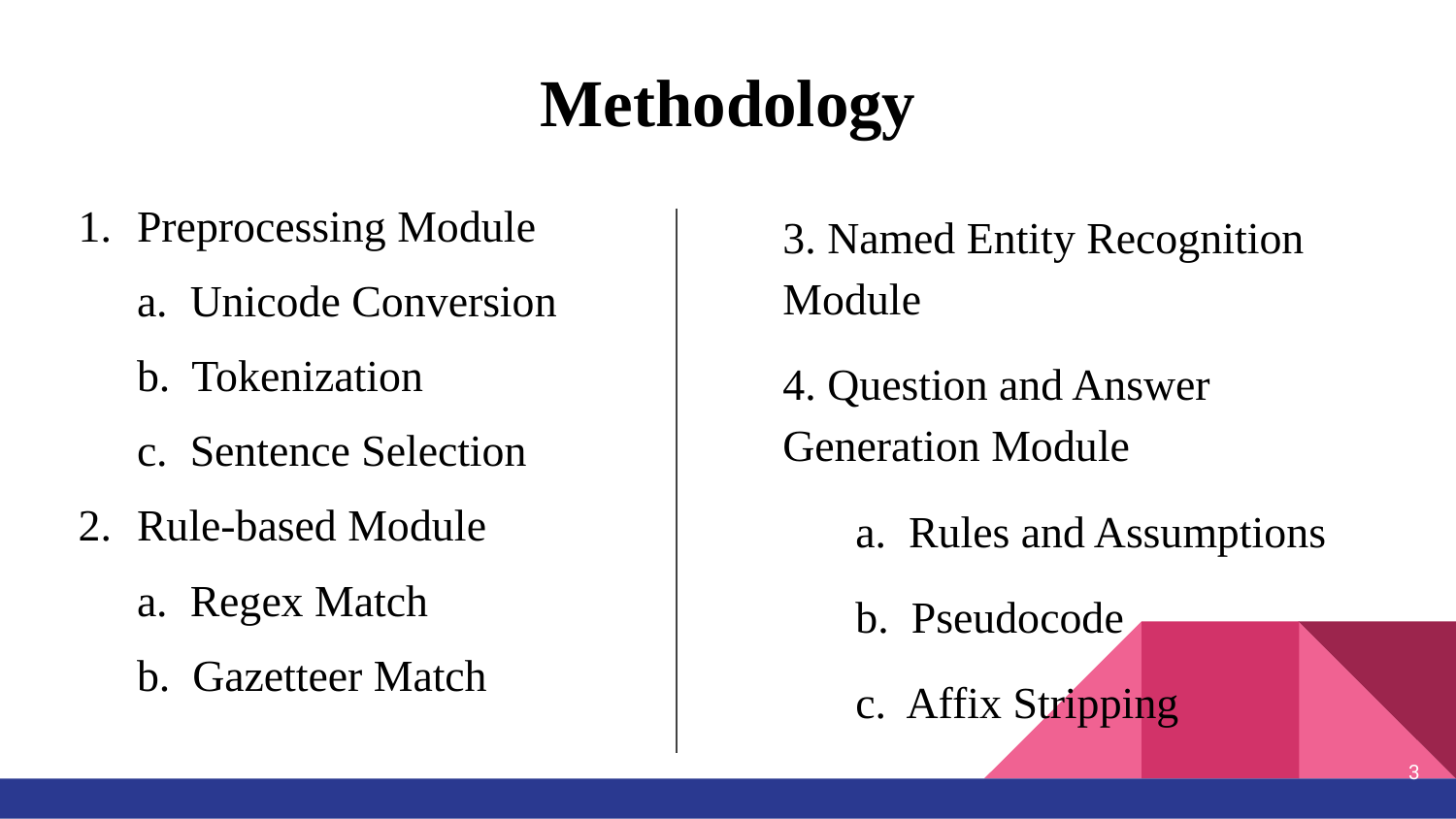

# Methodology
Preprocessing Module
a.  Unicode Conversion
b.  Tokenization
c.  Sentence Selection
Rule-based Module
a.  Regex Match
b.  Gazetteer Match

3. Named Entity Recognition Module
4. Question and Answer Generation Module
a.  Rules and Assumptions
b.  Pseudocode
c.  Affix Stripping

3